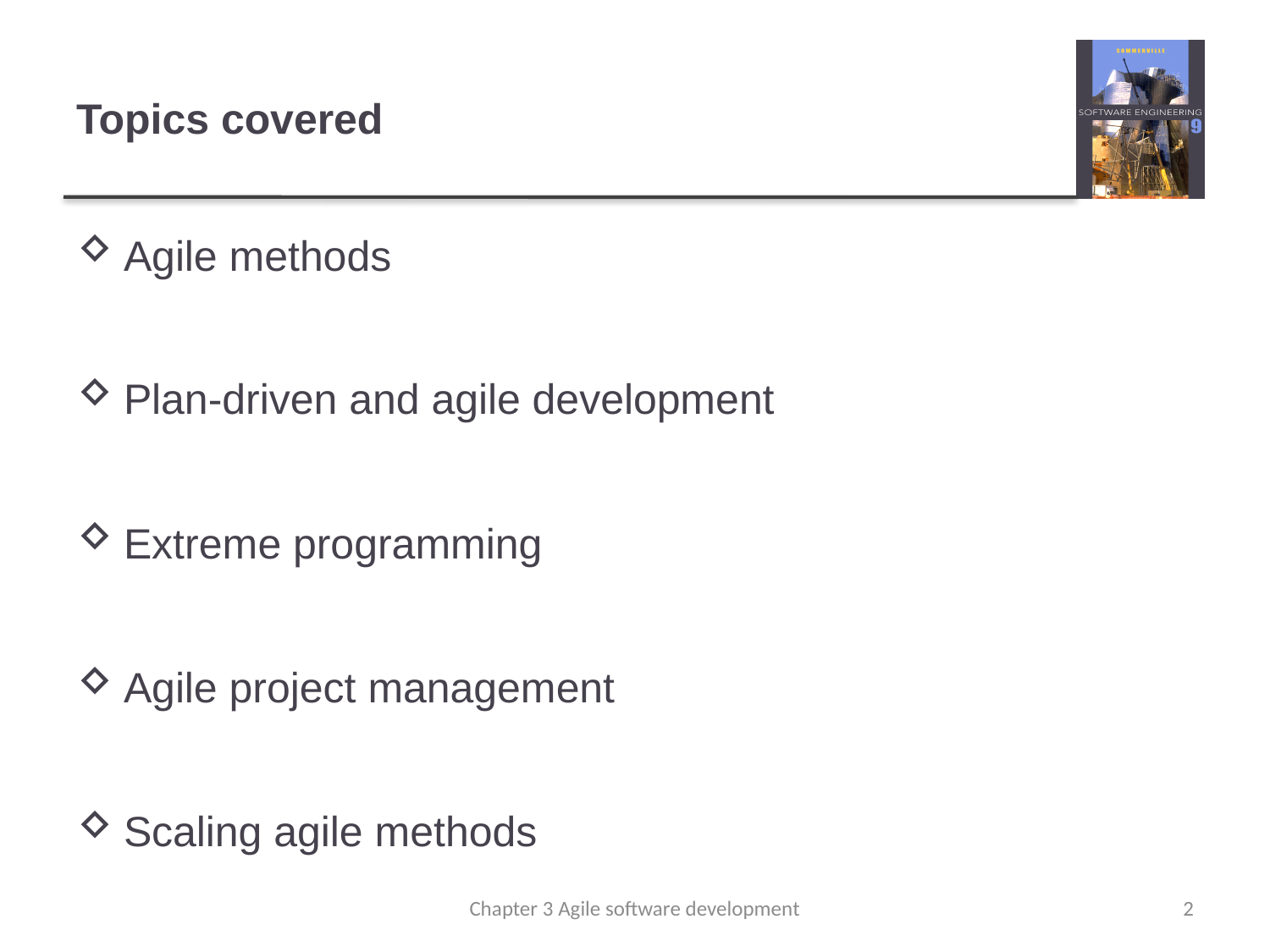

# Topics covered
Agile methods

Plan-driven and agile development

Extreme programming

Agile project management

Scaling agile methods
Chapter 3 Agile software development
2